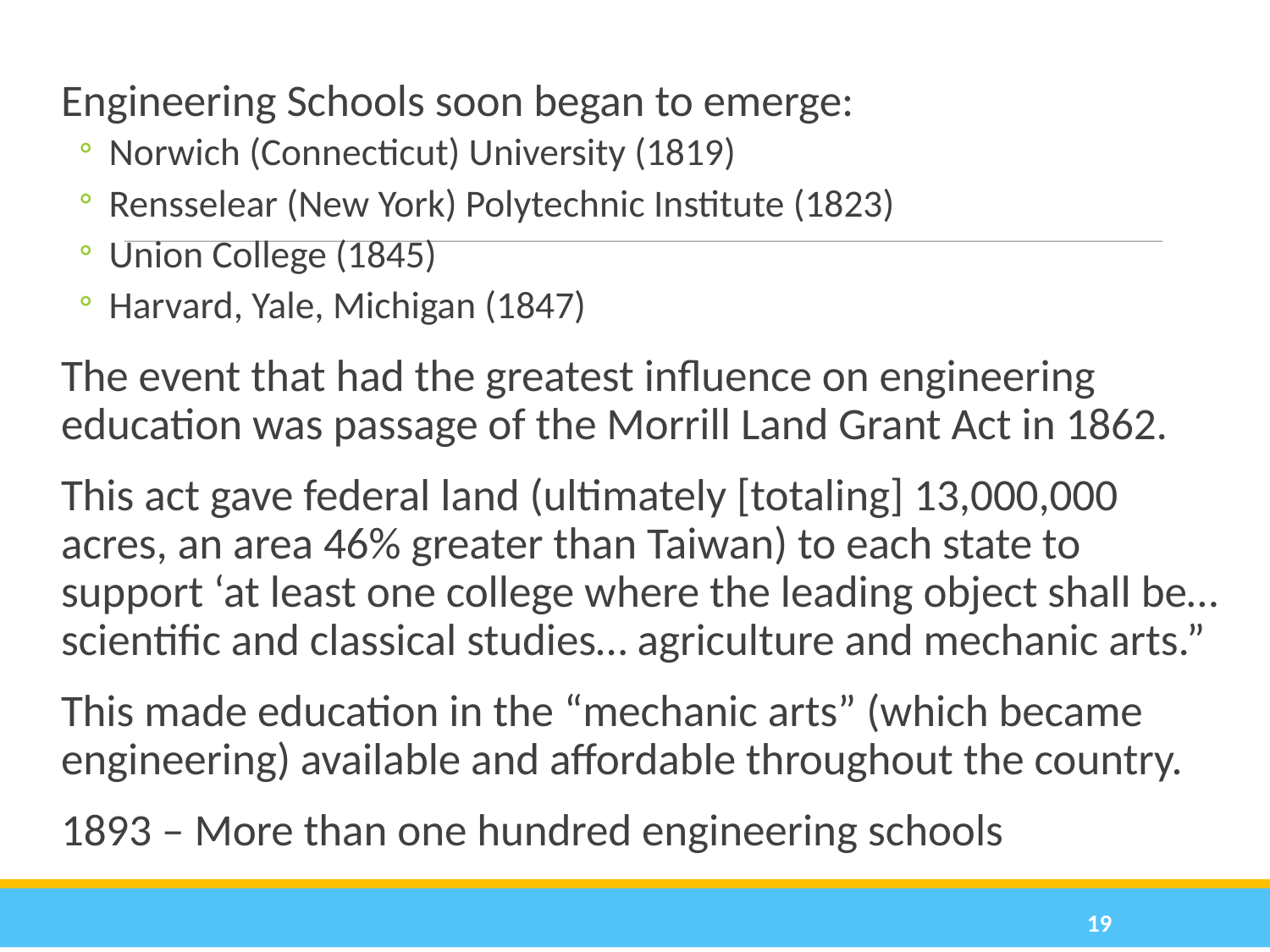

# Engineering Schools soon began to emerge:
Norwich (Connecticut) University (1819)
Rensselear (New York) Polytechnic Institute (1823)
Union College (1845)
Harvard, Yale, Michigan (1847)
The event that had the greatest influence on engineering education was passage of the Morrill Land Grant Act in 1862.
This act gave federal land (ultimately [totaling] 13,000,000 acres, an area 46% greater than Taiwan) to each state to support ‘at least one college where the leading object shall be… scientific and classical studies… agriculture and mechanic arts.”
This made education in the “mechanic arts” (which became engineering) available and affordable throughout the country.
1893 – More than one hundred engineering schools
19